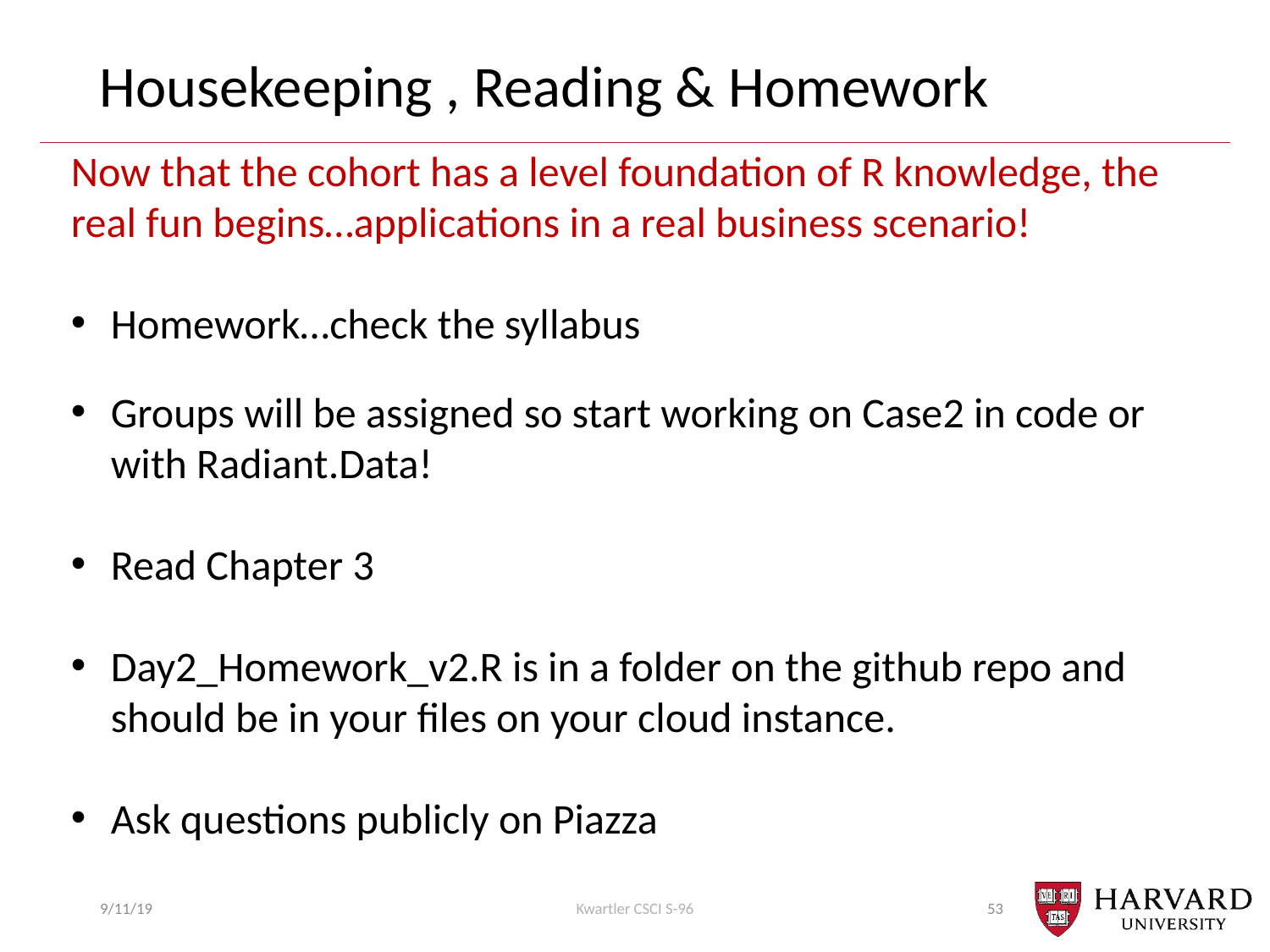

# Housekeeping , Reading & Homework
Now that the cohort has a level foundation of R knowledge, the real fun begins…applications in a real business scenario!

Homework…check the syllabus

Groups will be assigned so start working on Case2 in code or with Radiant.Data!

Read Chapter 3

Day2_Homework_v2.R is in a folder on the github repo and should be in your files on your cloud instance.

Ask questions publicly on Piazza
9/11/19
Kwartler CSCI S-96
53